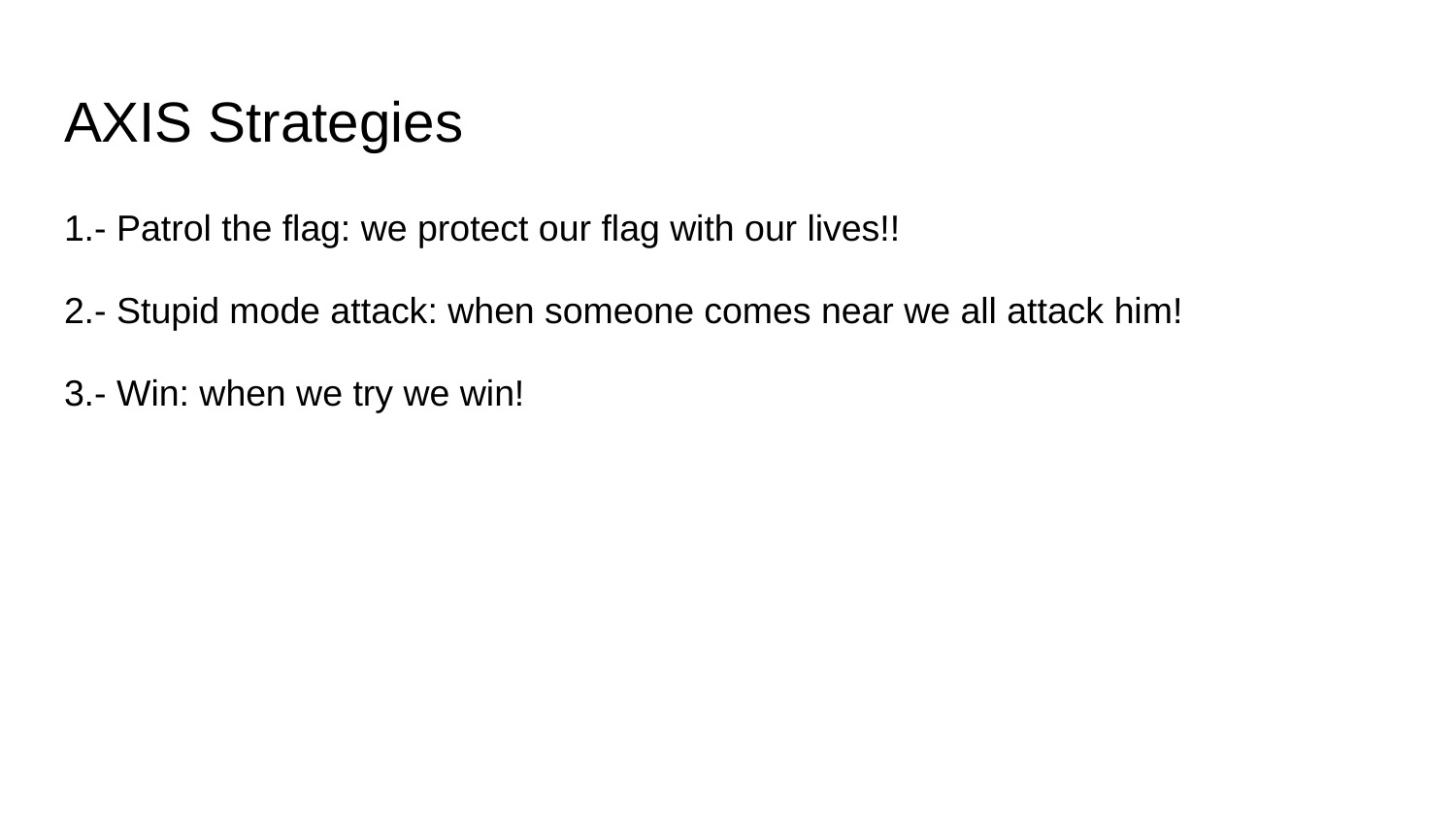

# AXIS Strategies
1.- Patrol the flag: we protect our flag with our lives!!
2.- Stupid mode attack: when someone comes near we all attack him!
3.- Win: when we try we win!